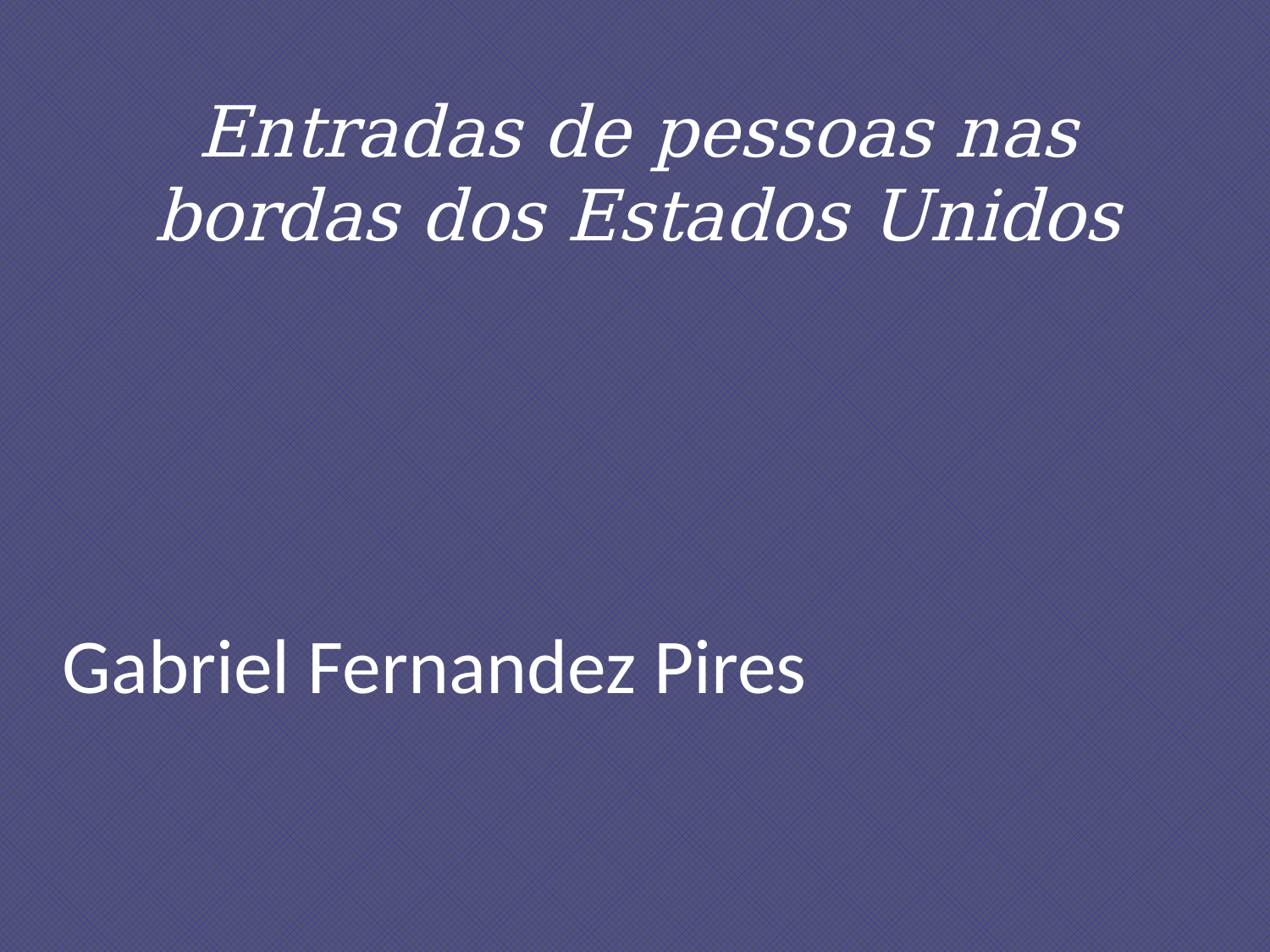

Entradas de pessoas nas bordas dos Estados Unidos
# Gabriel Fernandez Pires